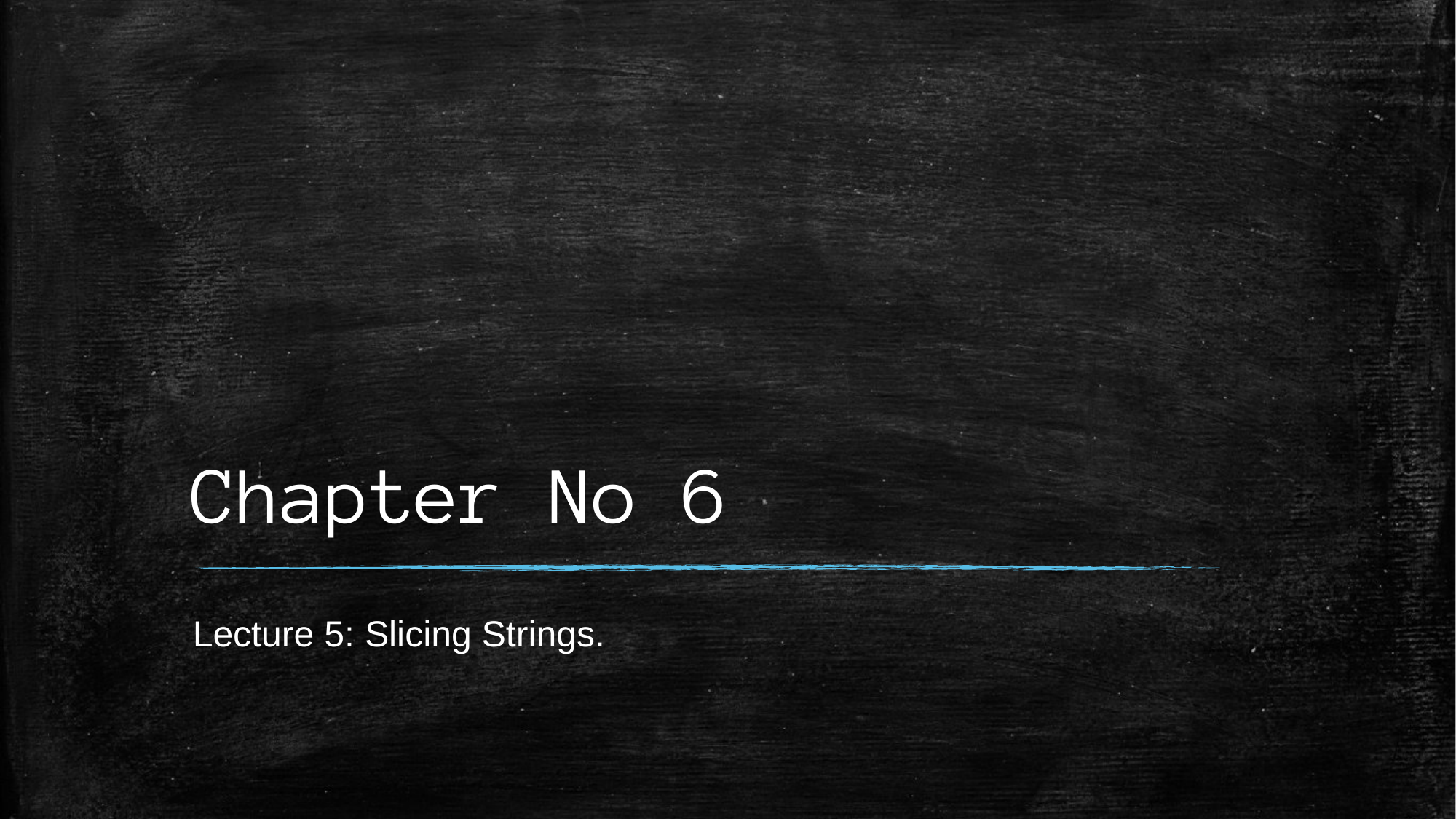

# Chapter No 6
Lecture 5: Slicing Strings.